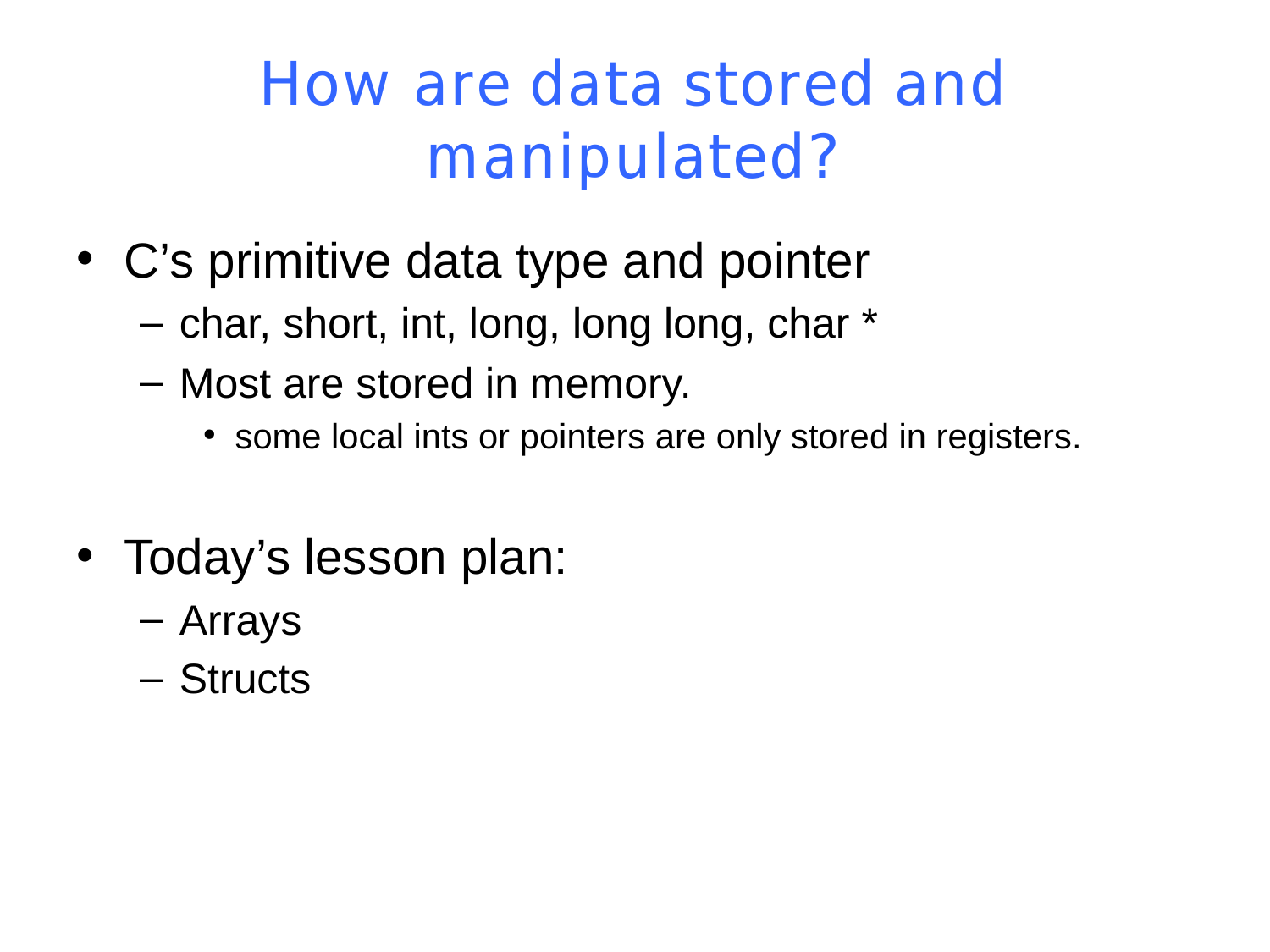

# How are data stored and manipulated?
C’s primitive data type and pointer
char, short, int, long, long long, char *
Most are stored in memory.
some local ints or pointers are only stored in registers.

Today’s lesson plan:
Arrays
Structs